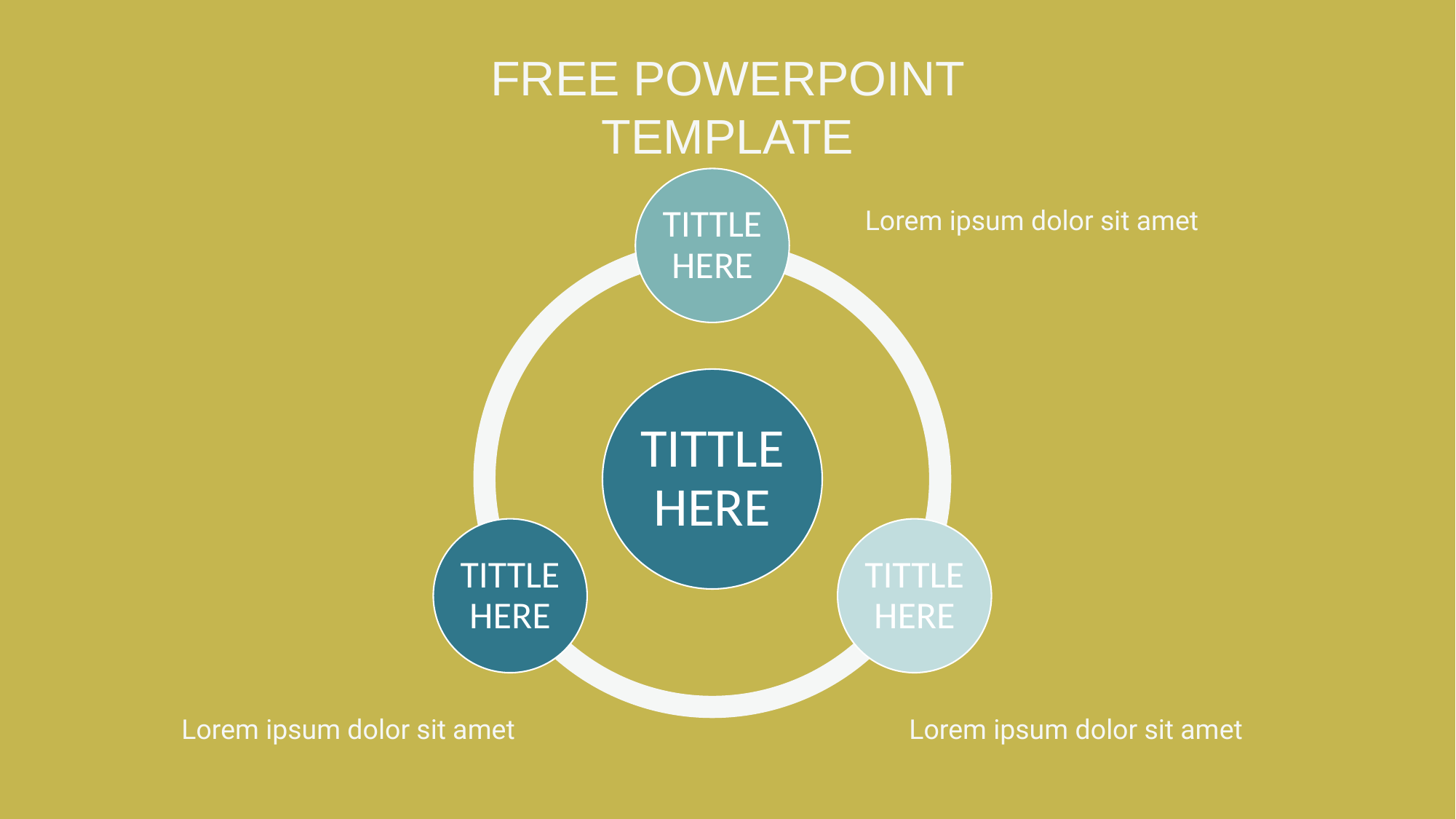

FREE POWERPOINT TEMPLATE
TITTLE HERE
TITTLE HERE
TITTLE HERE
TITTLE HERE
Lorem ipsum dolor sit amet
Lorem ipsum dolor sit amet
Lorem ipsum dolor sit amet